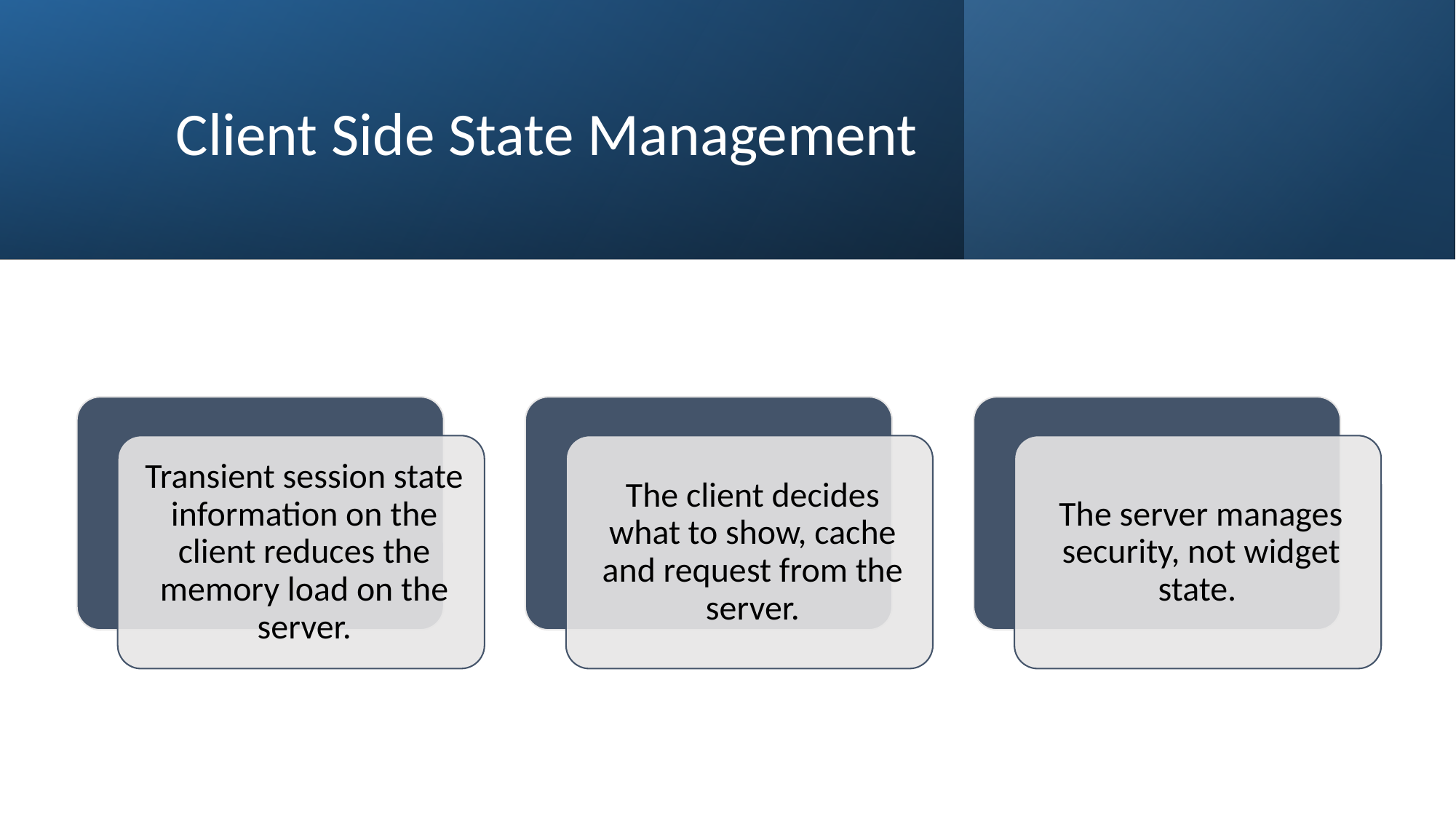

# Client Side State Management
Transient session state information on the client reduces the memory load on the server.
The client decides what to show, cache and request from the server.
The server manages security, not widget state.